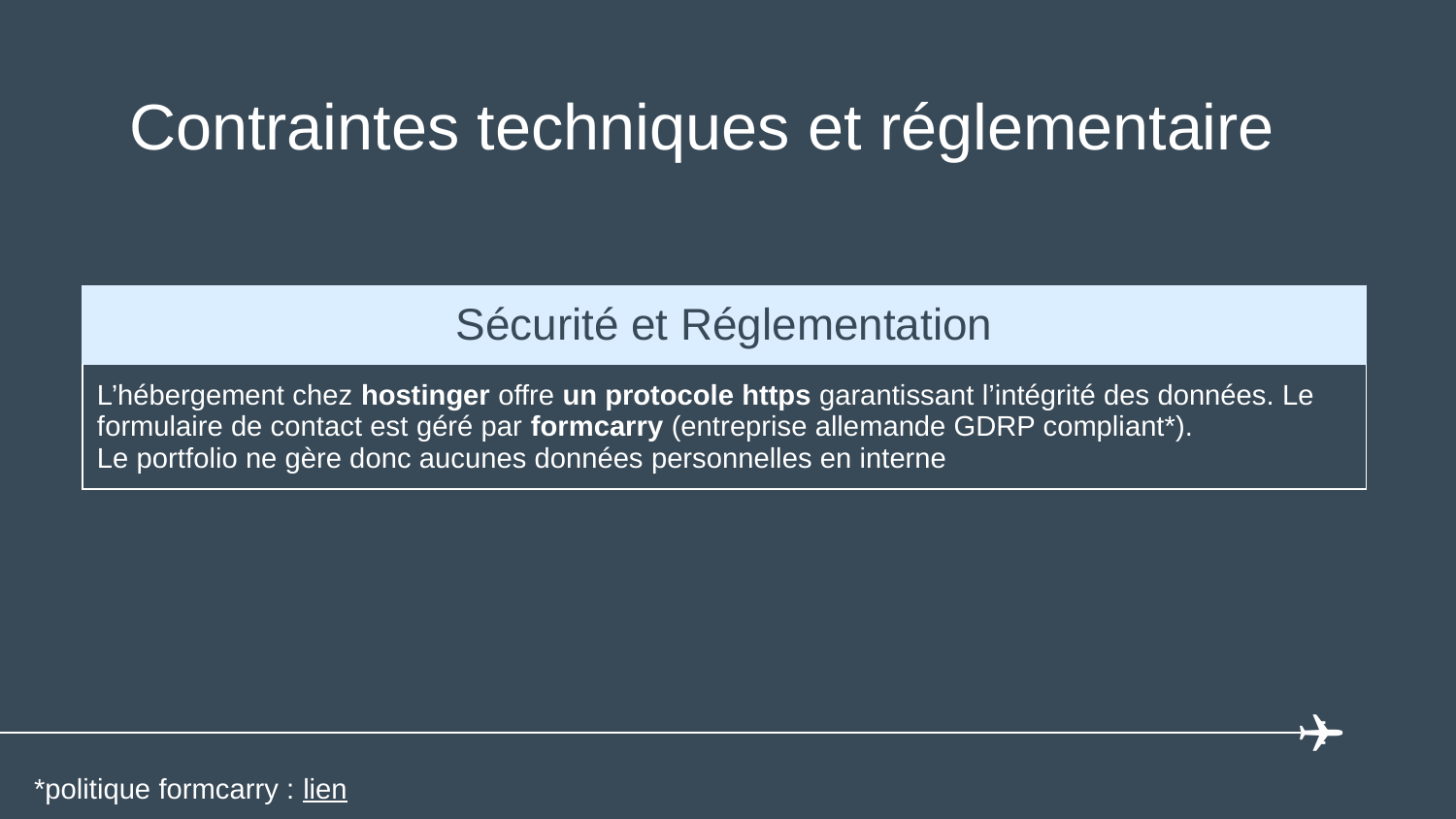

# Contraintes techniques et réglementaire

| Sécurité et Réglementation |
| --- |
| L’hébergement chez hostinger offre un protocole https garantissant l’intégrité des données. Le formulaire de contact est géré par formcarry (entreprise allemande GDRP compliant\*). Le portfolio ne gère donc aucunes données personnelles en interne |
*politique formcarry : lien